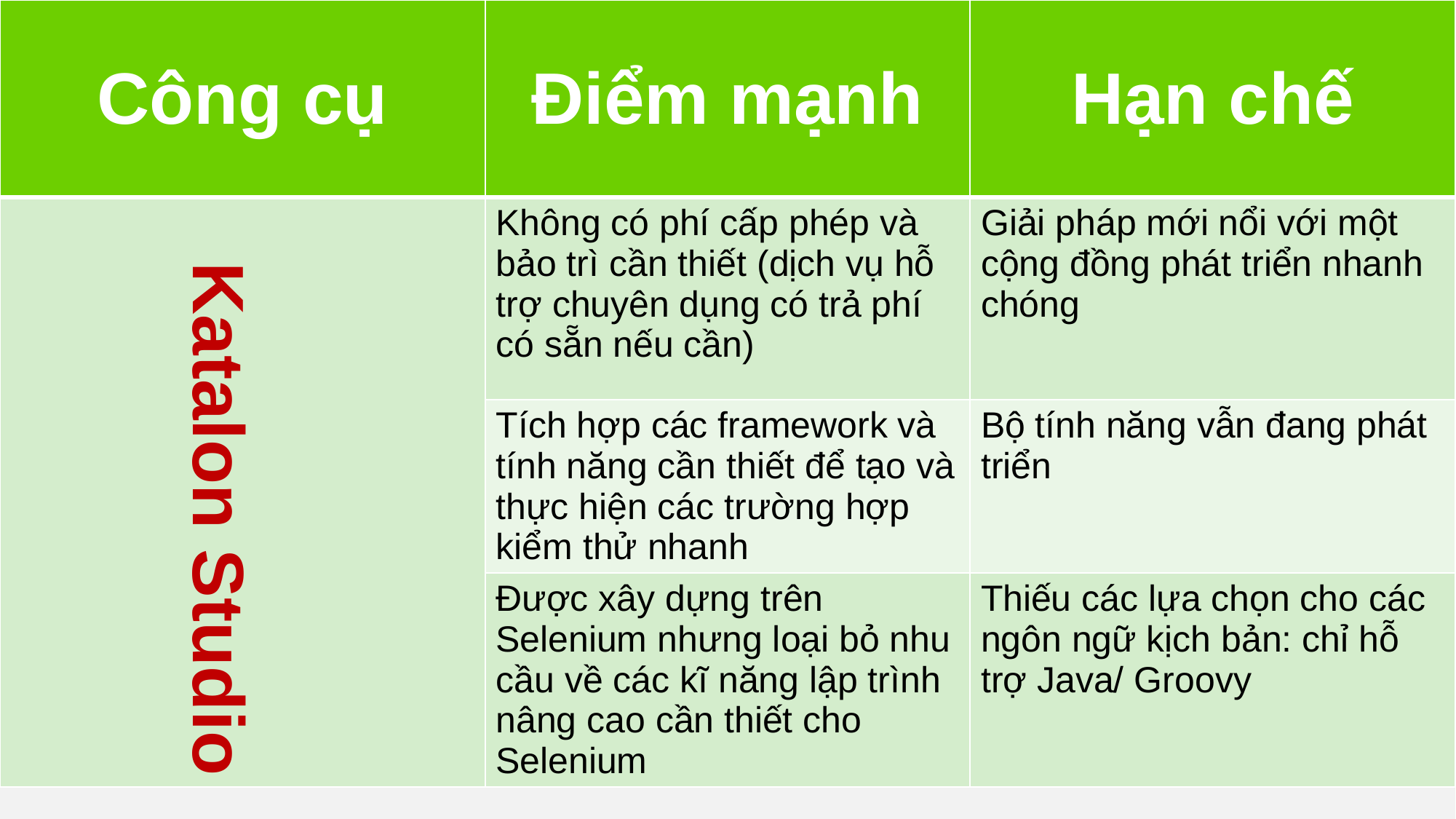

| Công cụ | Điểm mạnh | Hạn chế |
| --- | --- | --- |
|  | Không có phí cấp phép và bảo trì cần thiết (dịch vụ hỗ trợ chuyên dụng có trả phí có sẵn nếu cần) | Giải pháp mới nổi với một cộng đồng phát triển nhanh chóng |
|  | Tích hợp các framework và tính năng cần thiết để tạo và thực hiện các trường hợp kiểm thử nhanh | Bộ tính năng vẫn đang phát triển |
|  | Được xây dựng trên Selenium nhưng loại bỏ nhu cầu về các kĩ năng lập trình nâng cao cần thiết cho Selenium | Thiếu các lựa chọn cho các ngôn ngữ kịch bản: chỉ hỗ trợ Java/ Groovy |
Katalon Studio